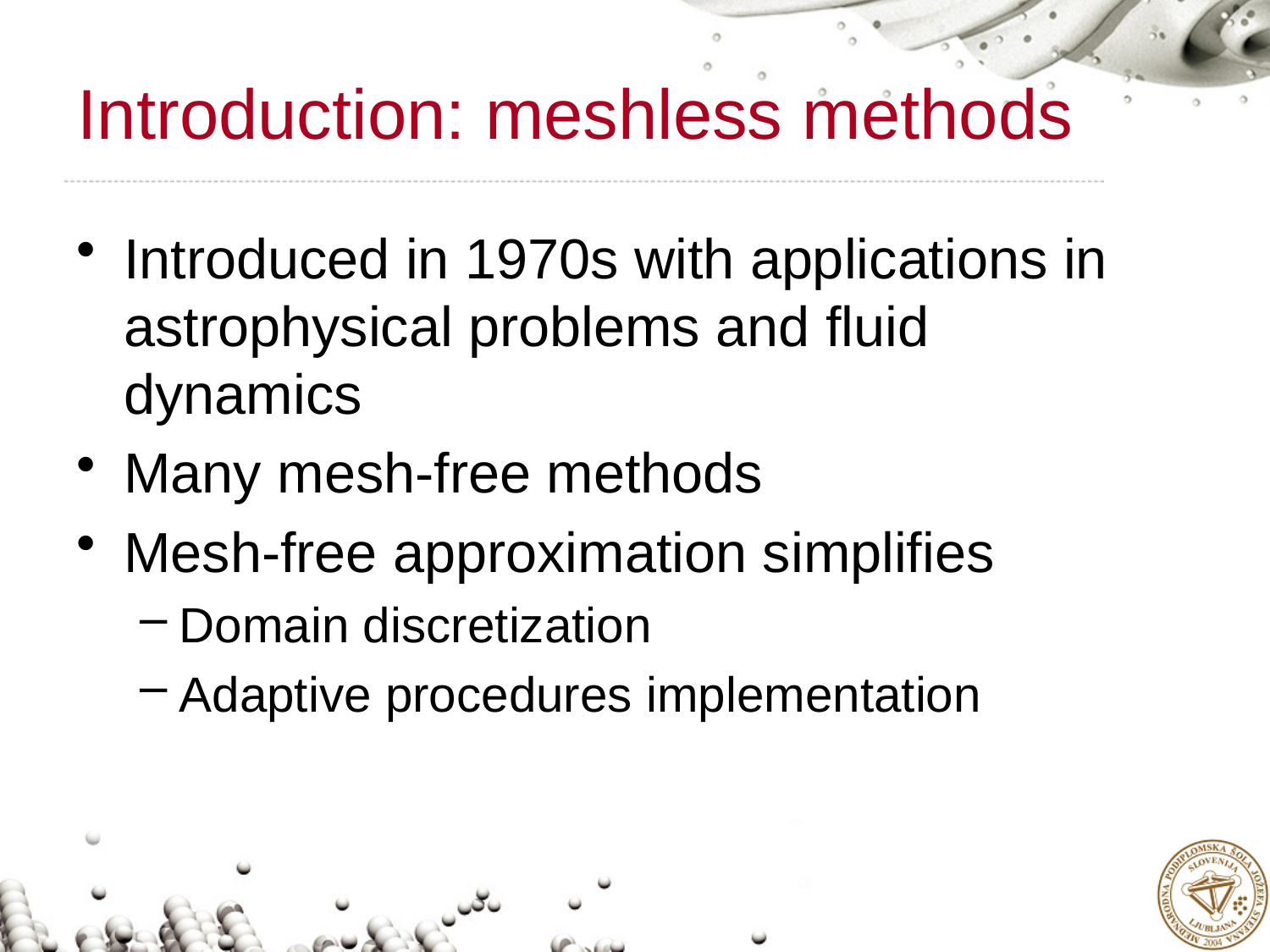

# Introduction: meshless methods
Introduced in 1970s with applications in astrophysical problems and fluid dynamics
Many mesh-free methods
Mesh-free approximation simplifies
Domain discretization
Adaptive procedures implementation